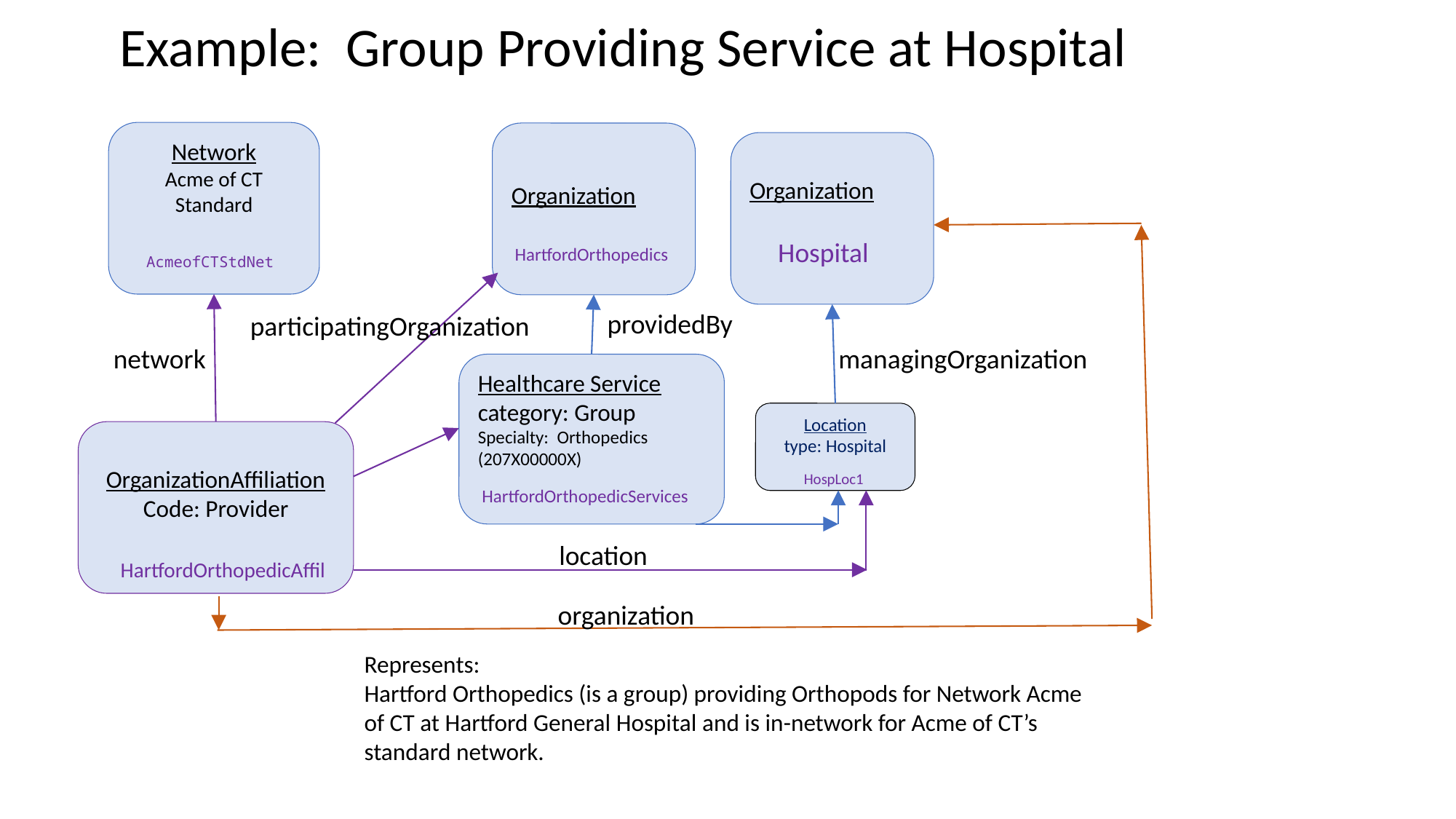

# Example:  Group Providing Service at Hospital
Network
Acme of CT Standard

Organization
Organization
Hospital
HartfordOrthopedics

AcmeofCTStdNet
providedBy
participatingOrganization
network
managingOrganization
Healthcare Service
category: Group
Specialty:  Orthopedics (207X00000X)
Location
type: Hospital
OrganizationAffiliation
Code: Provider
HospLoc1

HartfordOrthopedicServices

location
HartfordOrthopedicAffil
organization
Represents:
Hartford Orthopedics (is a group) providing Orthopods for Network Acme of CT at Hartford General Hospital and is in-network for Acme of CT’s standard network.
3
3